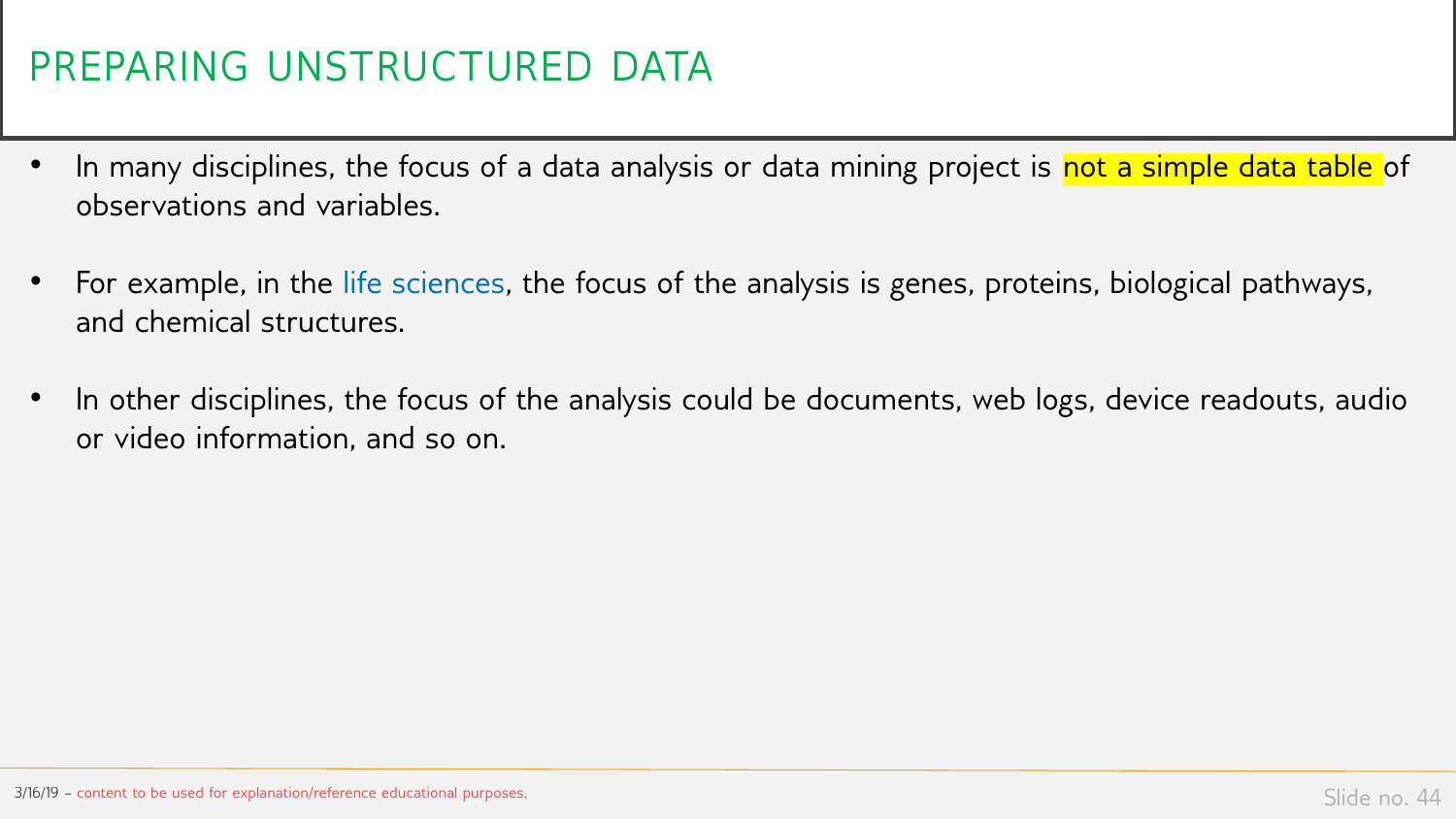

# PREPARING UNSTRUCTURED DATA
In many disciplines, the focus of a data analysis or data mining project is not a simple data table of observations and variables.

For example, in the life sciences, the focus of the analysis is genes, proteins, biological pathways, and chemical structures.

In other disciplines, the focus of the analysis could be documents, web logs, device readouts, audio or video information, and so on.

3/16/19 – content to be used for explanation/reference educational purposes,
Slide no. 44